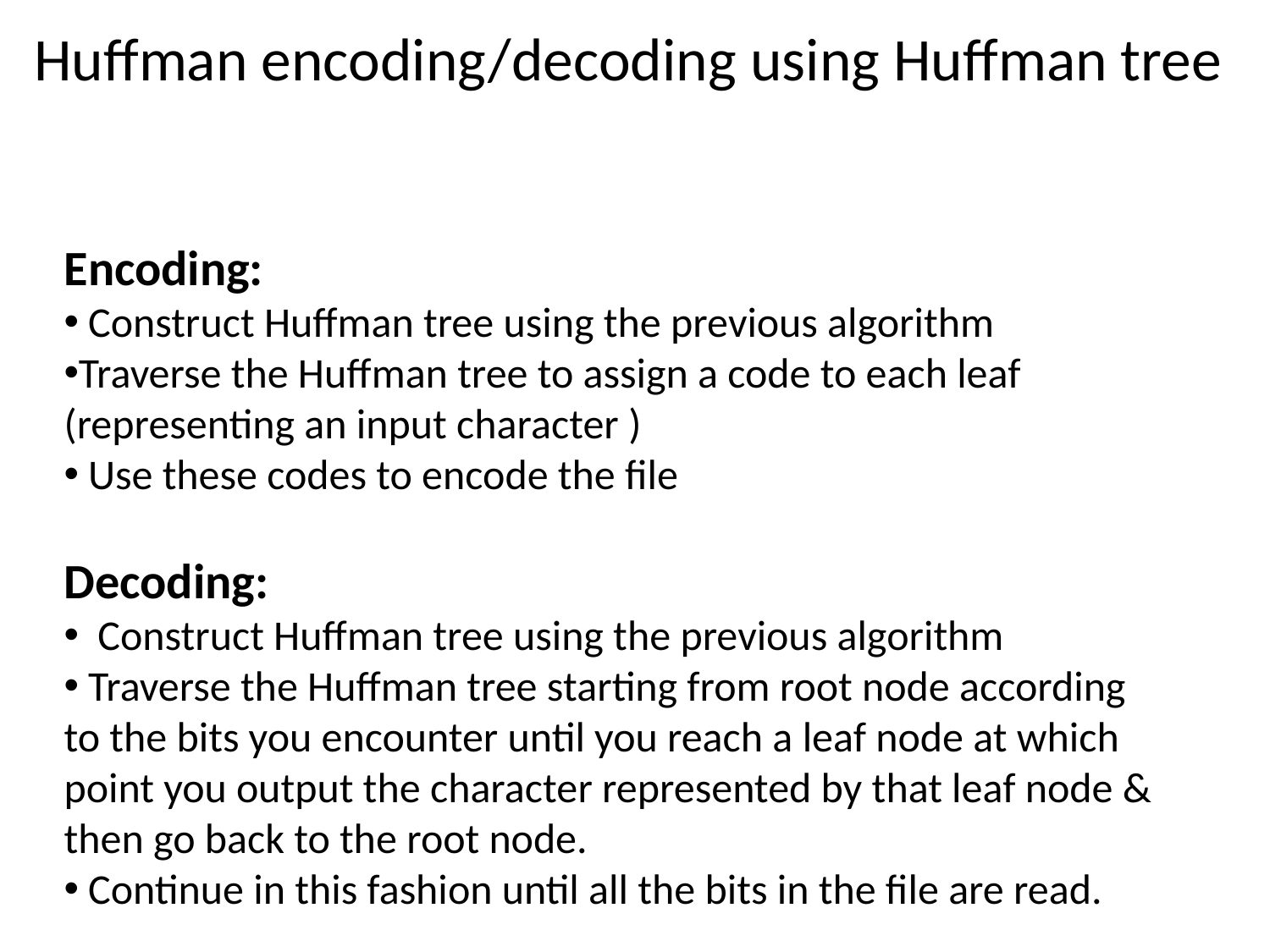

# Huffman encoding/decoding using Huffman tree
Encoding:
 Construct Huffman tree using the previous algorithm
Traverse the Huffman tree to assign a code to each leaf (representing an input character )
 Use these codes to encode the file

Decoding:
  Construct Huffman tree using the previous algorithm
 Traverse the Huffman tree starting from root node according to the bits you encounter until you reach a leaf node at which point you output the character represented by that leaf node & then go back to the root node.
 Continue in this fashion until all the bits in the file are read.